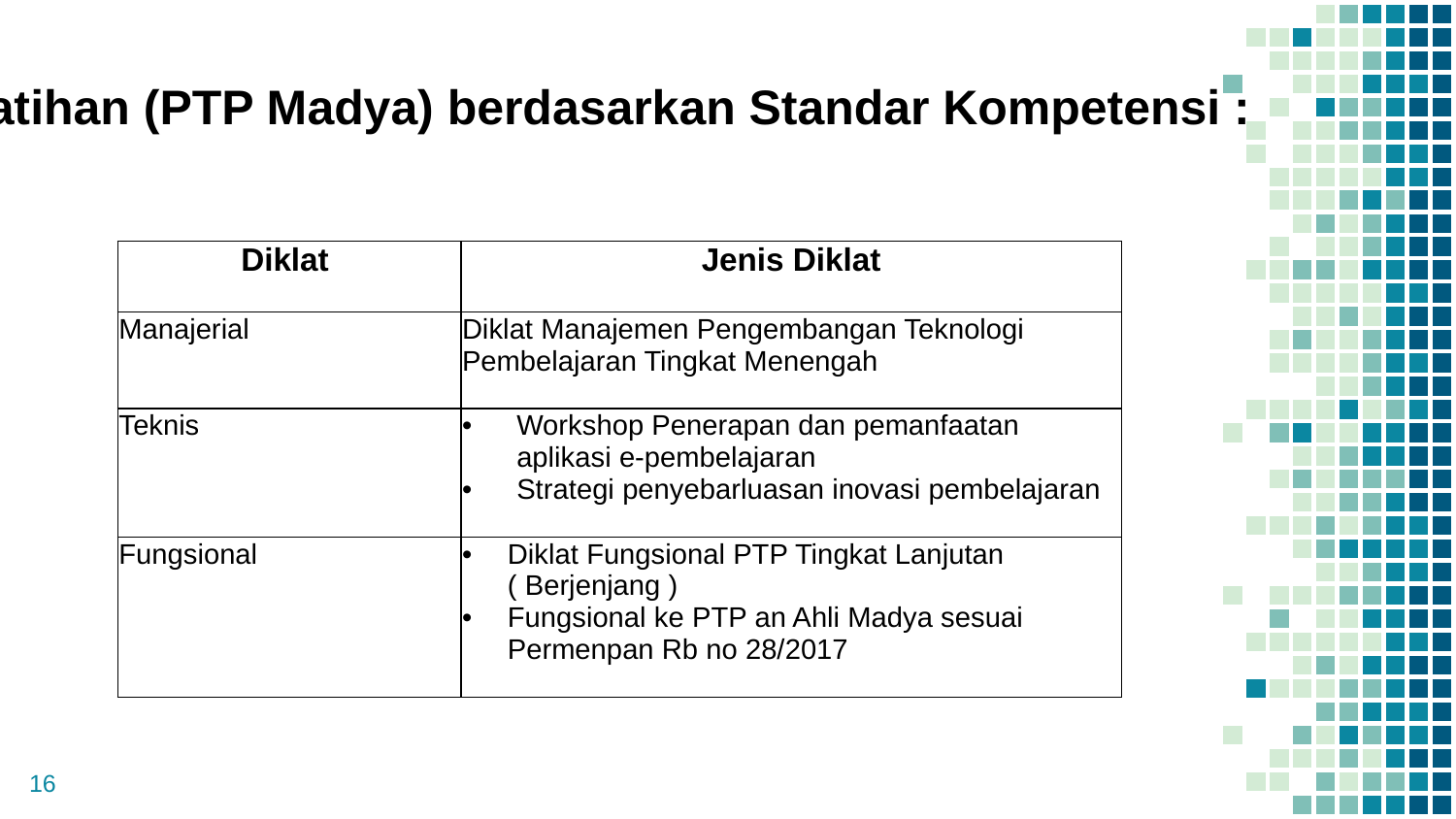

Pelatihan (PTP Madya) berdasarkan Standar Kompetensi :
| Diklat | Jenis Diklat |
| --- | --- |
| Manajerial | Diklat Manajemen Pengembangan Teknologi Pembelajaran Tingkat Menengah |
| Teknis | Workshop Penerapan dan pemanfaatan aplikasi e-pembelajaran Strategi penyebarluasan inovasi pembelajaran |
| Fungsional | Diklat Fungsional PTP Tingkat Lanjutan ( Berjenjang ) Fungsional ke PTP an Ahli Madya sesuai Permenpan Rb no 28/2017 |
16